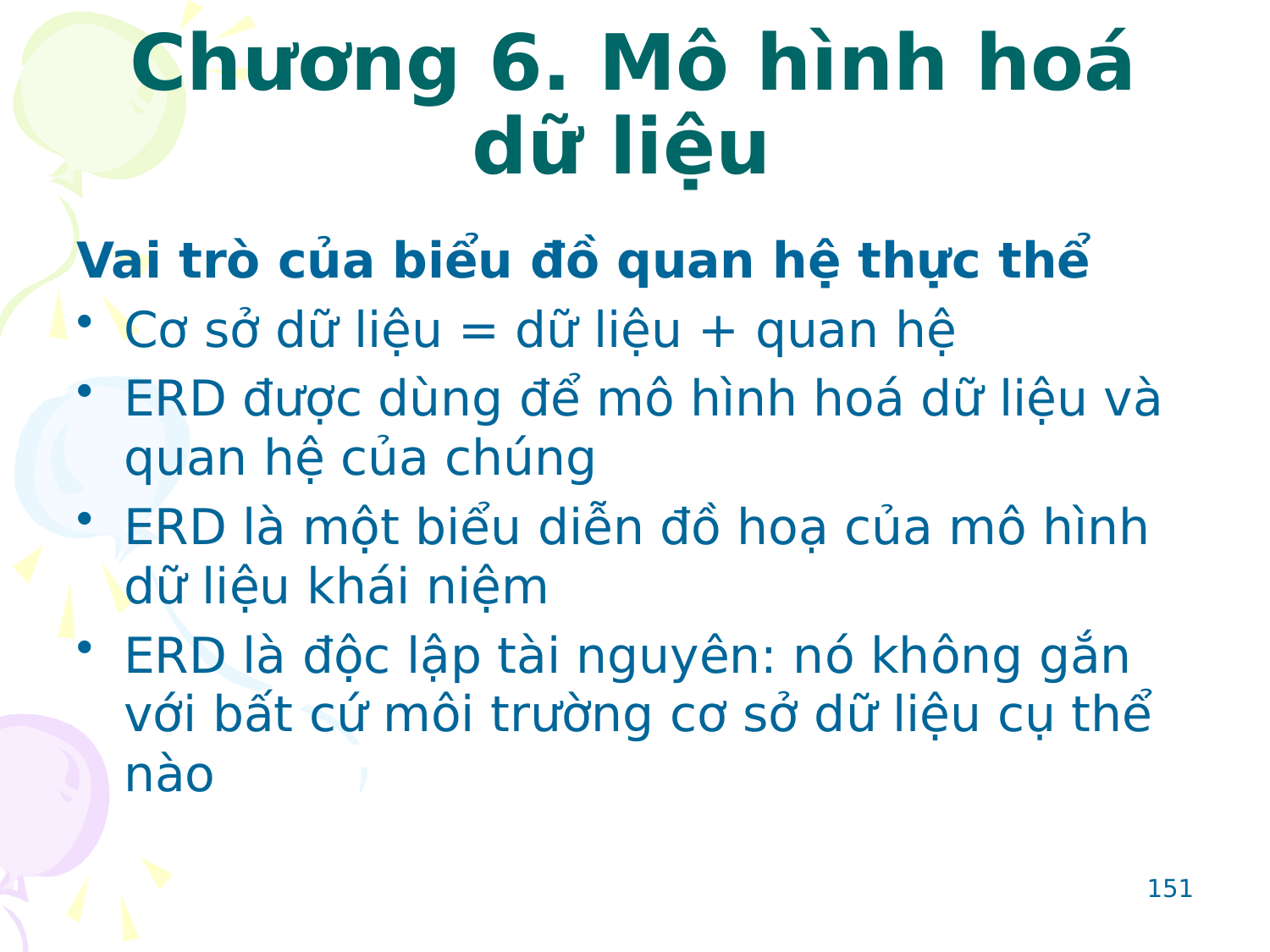

# Chương 6. Mô hình hoá dữ liệu
Vai trò của biểu đồ quan hệ thực thể
Cơ sở dữ liệu = dữ liệu + quan hệ
ERD được dùng để mô hình hoá dữ liệu và quan hệ của chúng
ERD là một biểu diễn đồ hoạ của mô hình dữ liệu khái niệm
ERD là độc lập tài nguyên: nó không gắn với bất cứ môi trường cơ sở dữ liệu cụ thể nào
151